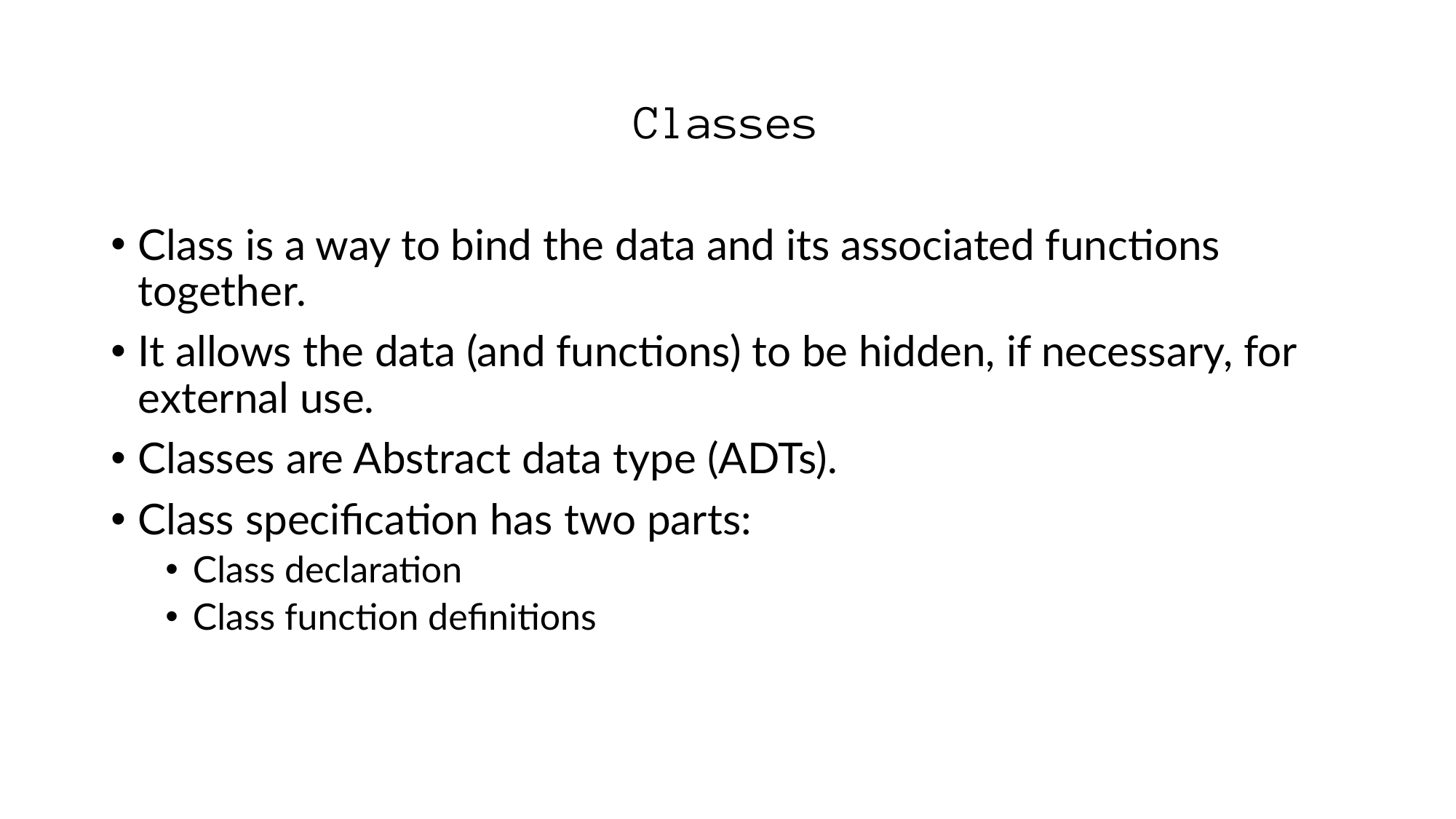

# Classes
Class is a way to bind the data and its associated functions together.
It allows the data (and functions) to be hidden, if necessary, for external use.
Classes are Abstract data type (ADTs).
Class specification has two parts:
Class declaration
Class function definitions